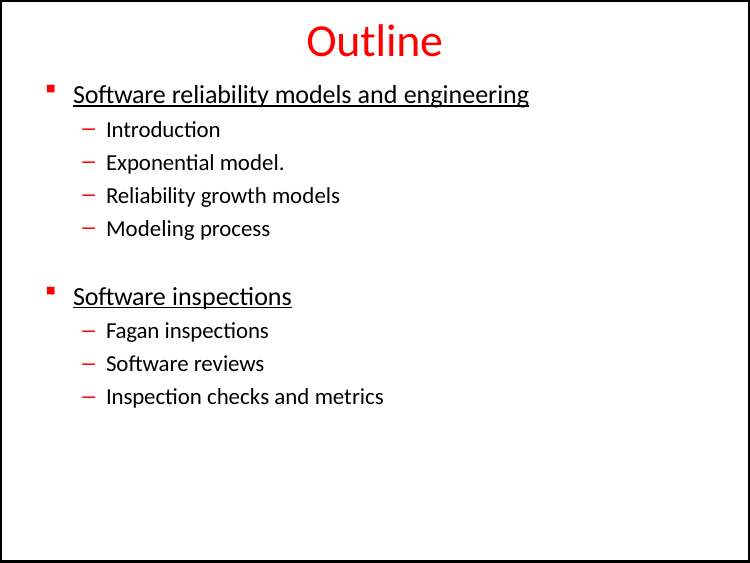

# Outline
Software reliability models and engineering
Introduction
Exponential model.
Reliability growth models
Modeling process

Software inspections
Fagan inspections
Software reviews
Inspection checks and metrics